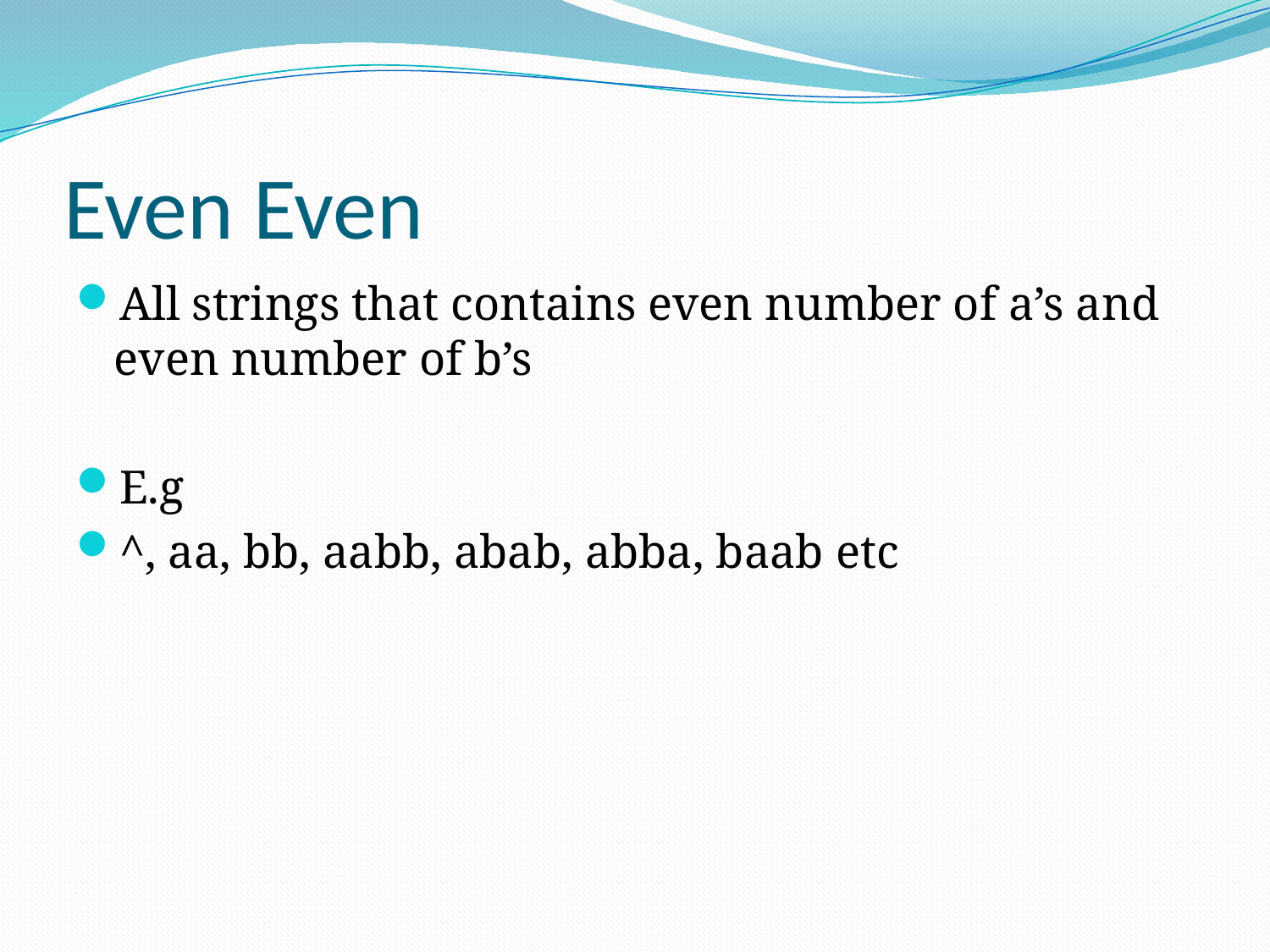

# Even Even
All strings that contains even number of a’s and even number of b’s

E.g
^, aa, bb, aabb, abab, abba, baab etc